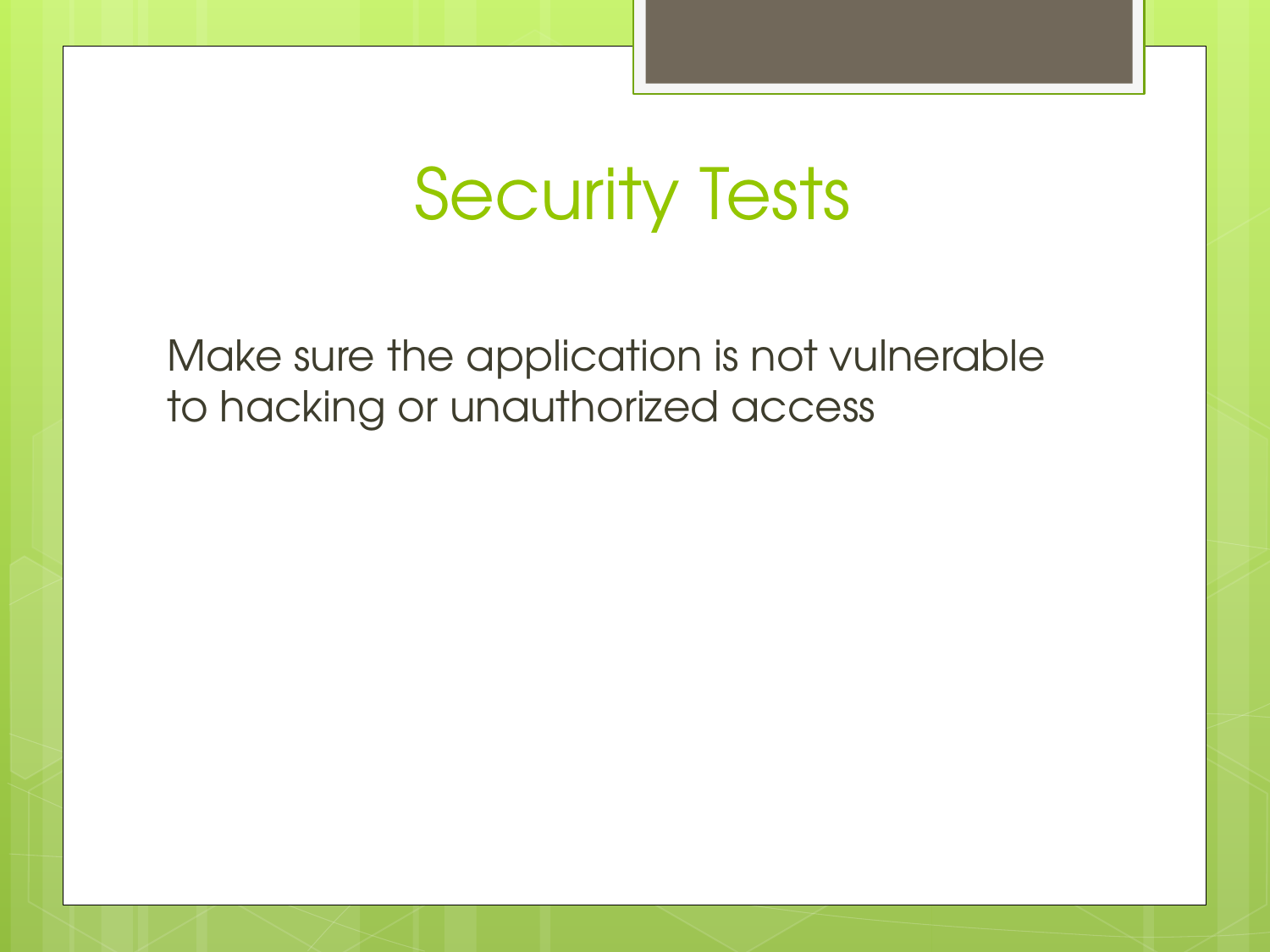

# Security Tests
Make sure the application is not vulnerable to hacking or unauthorized access